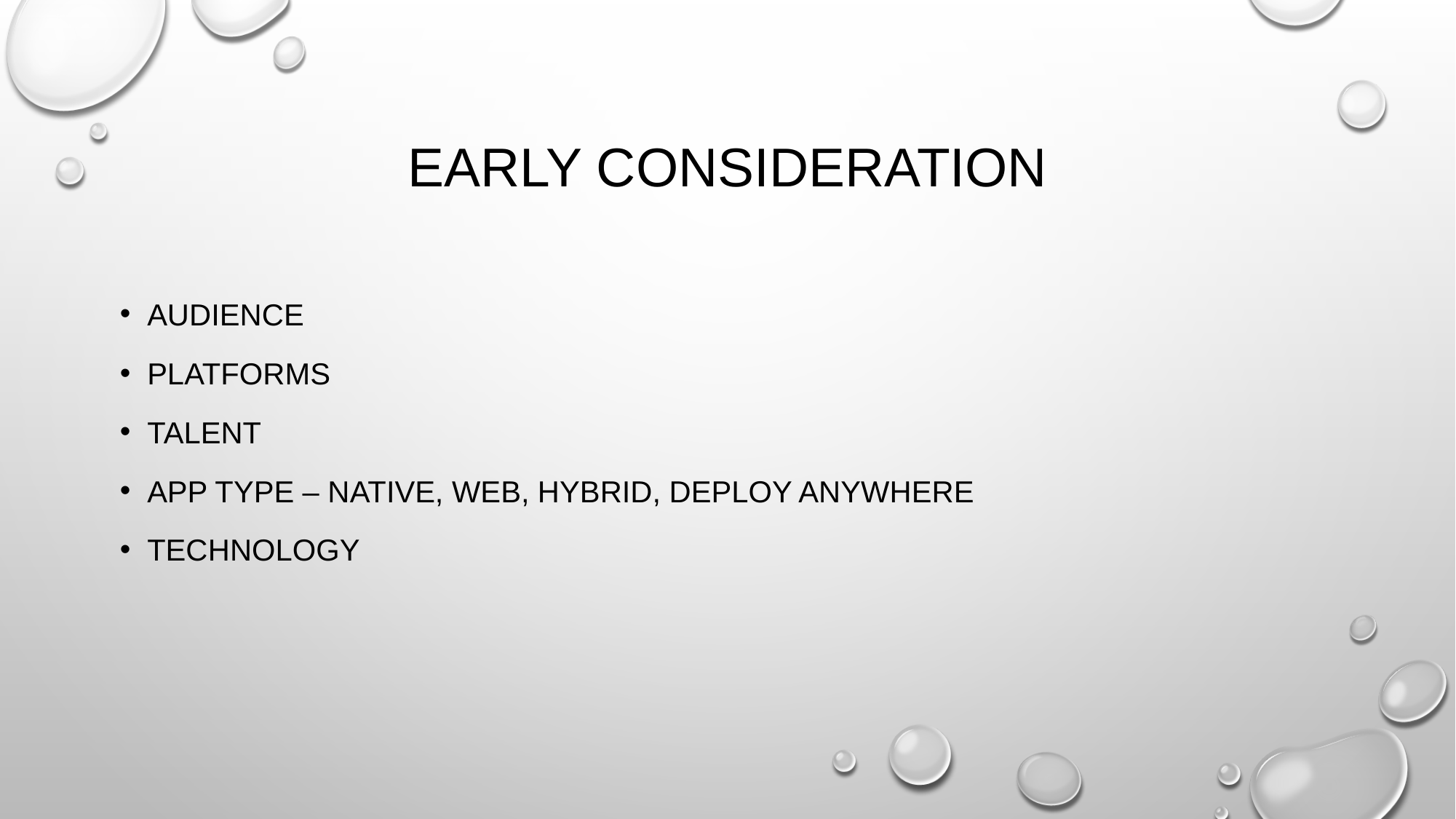

# Early consideration
Audience
Platforms
Talent
App type – Native, Web, Hybrid, deploy anywhere
technology